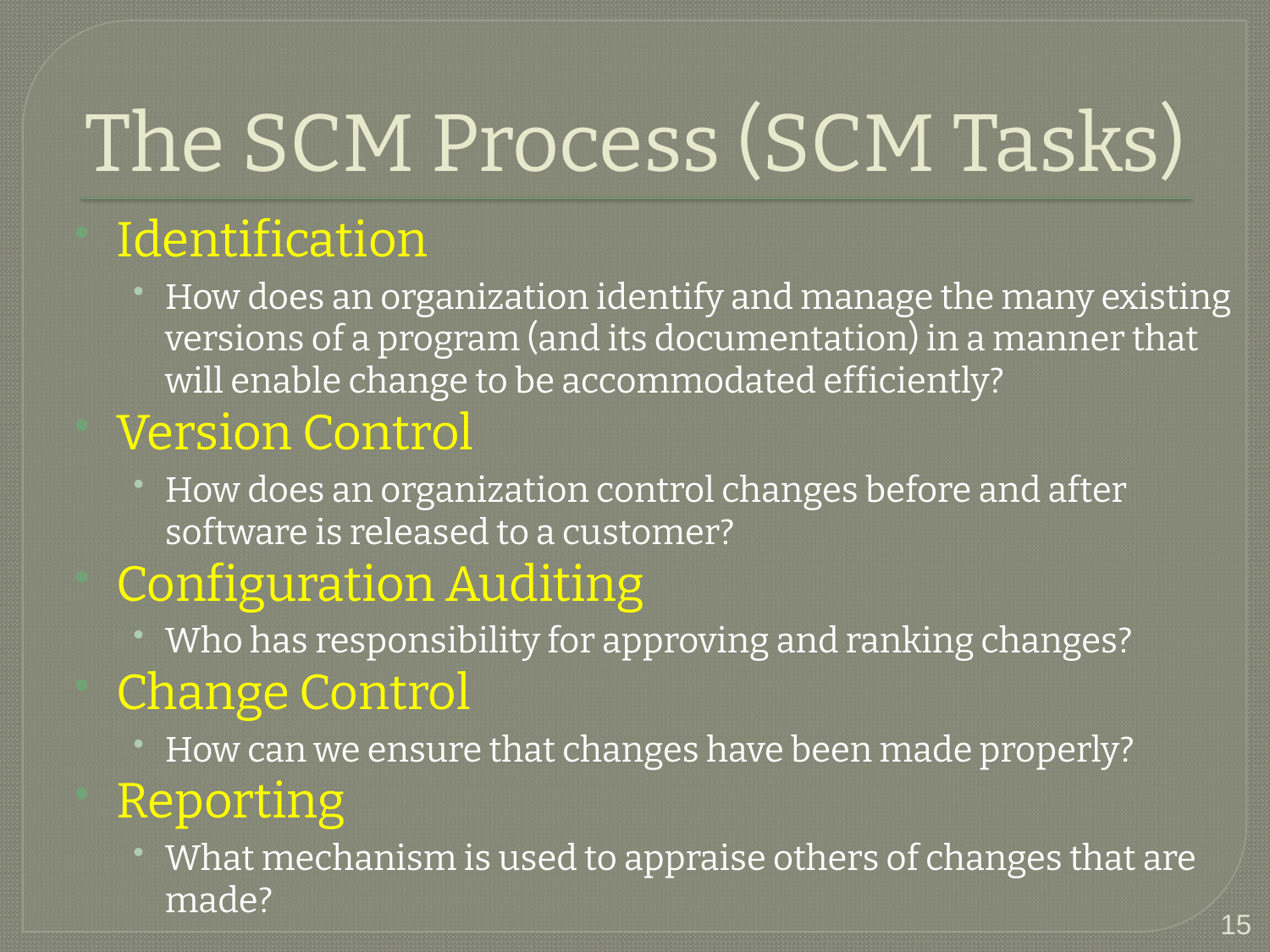

# The SCM Process (SCM Tasks)
Identification
How does an organization identify and manage the many existing versions of a program (and its documentation) in a manner that will enable change to be accommodated efficiently?
Version Control
How does an organization control changes before and after software is released to a customer?
Configuration Auditing
Who has responsibility for approving and ranking changes?
Change Control
How can we ensure that changes have been made properly?
Reporting
What mechanism is used to appraise others of changes that are made?
15